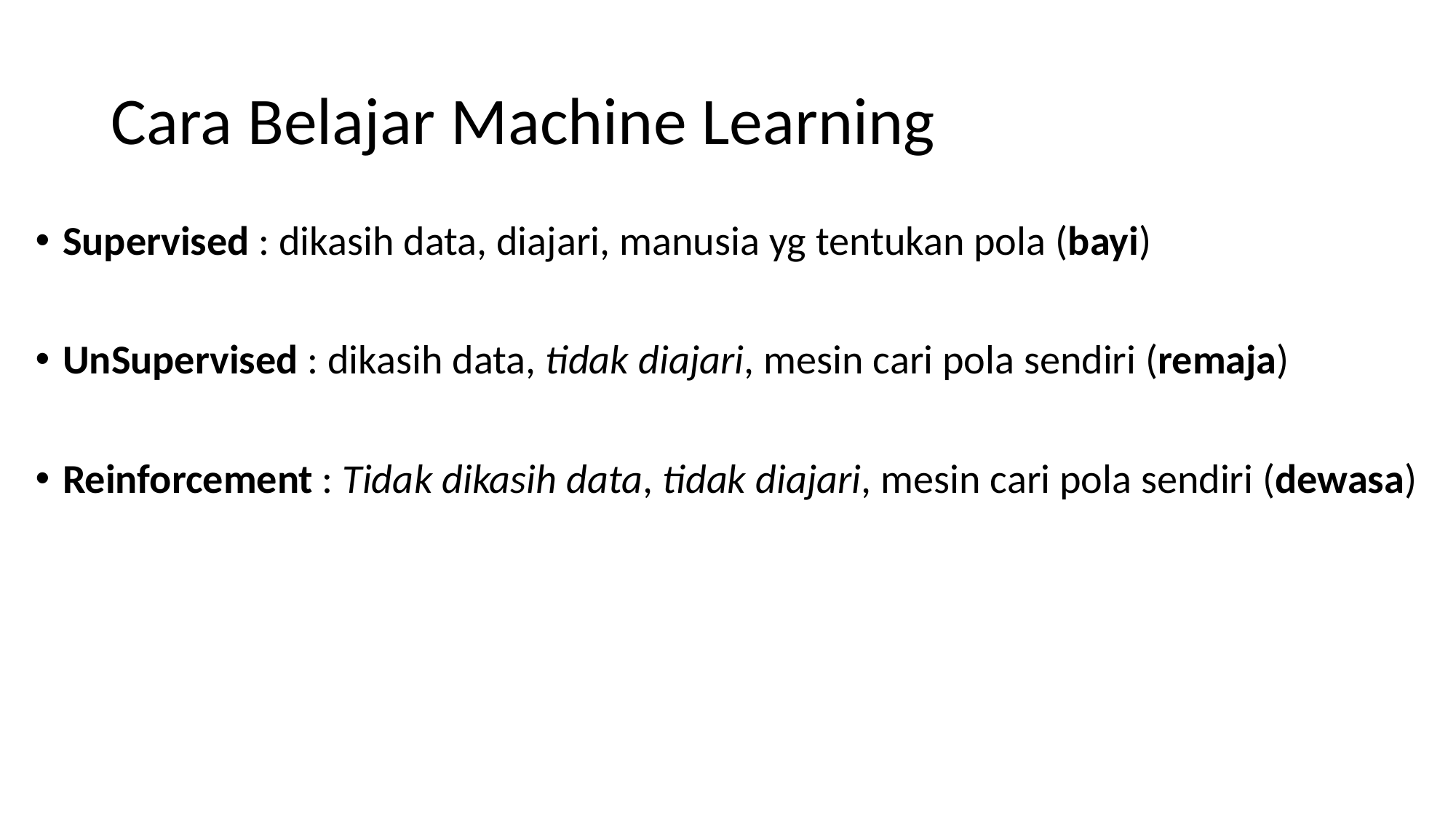

# Cara Belajar Machine Learning
Supervised : dikasih data, diajari, manusia yg tentukan pola (bayi)

UnSupervised : dikasih data, tidak diajari, mesin cari pola sendiri (remaja)

Reinforcement : Tidak dikasih data, tidak diajari, mesin cari pola sendiri (dewasa)